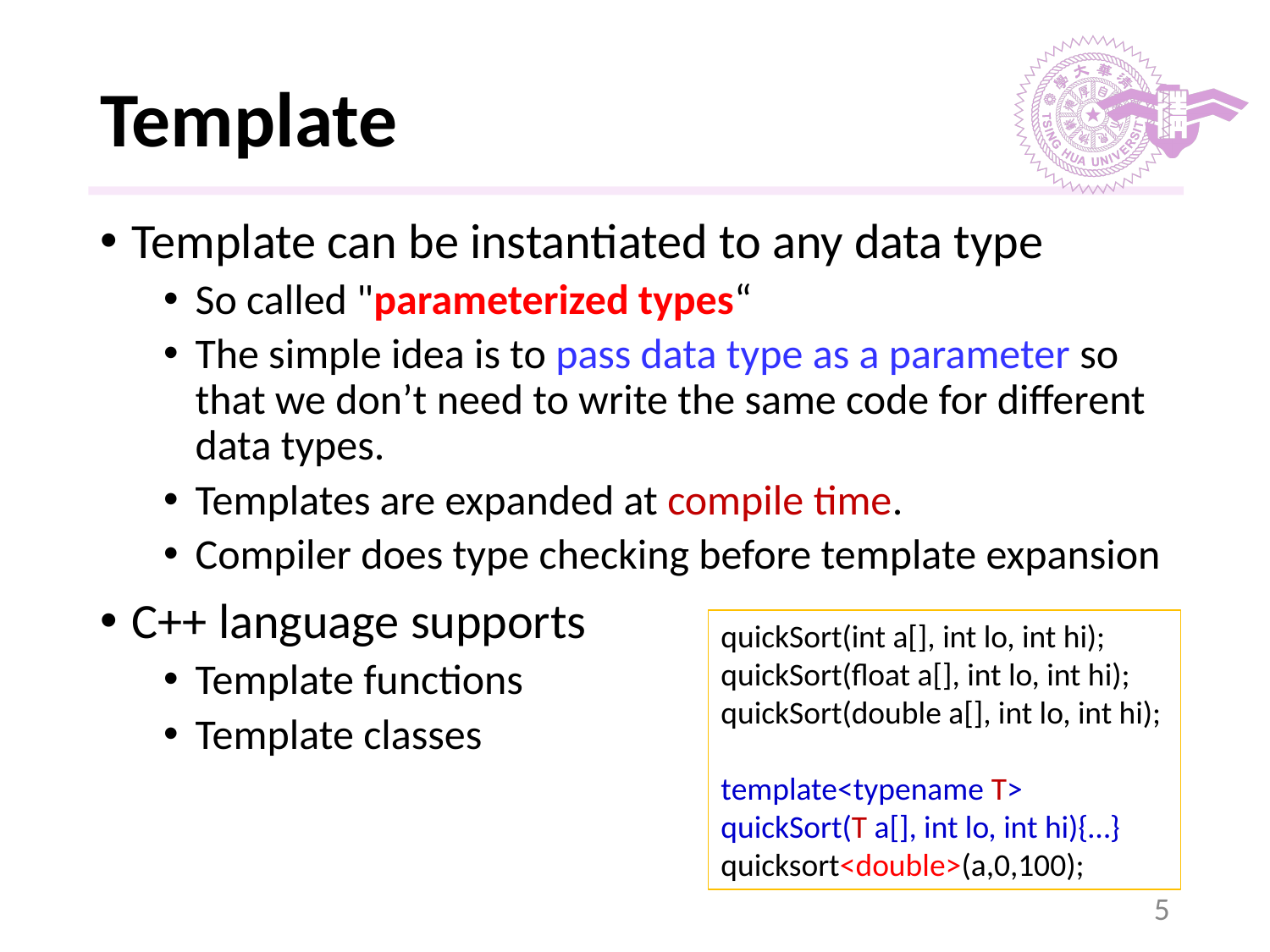

# Template
Template can be instantiated to any data type
So called "parameterized types“
The simple idea is to pass data type as a parameter so that we don’t need to write the same code for different data types.
Templates are expanded at compile time.
Compiler does type checking before template expansion
C++ language supports
Template functions
Template classes
quickSort(int a[], int lo, int hi);
quickSort(float a[], int lo, int hi);
quickSort(double a[], int lo, int hi);

template<typename T>
quickSort(T a[], int lo, int hi){…}
quicksort<double>(a,0,100);
5